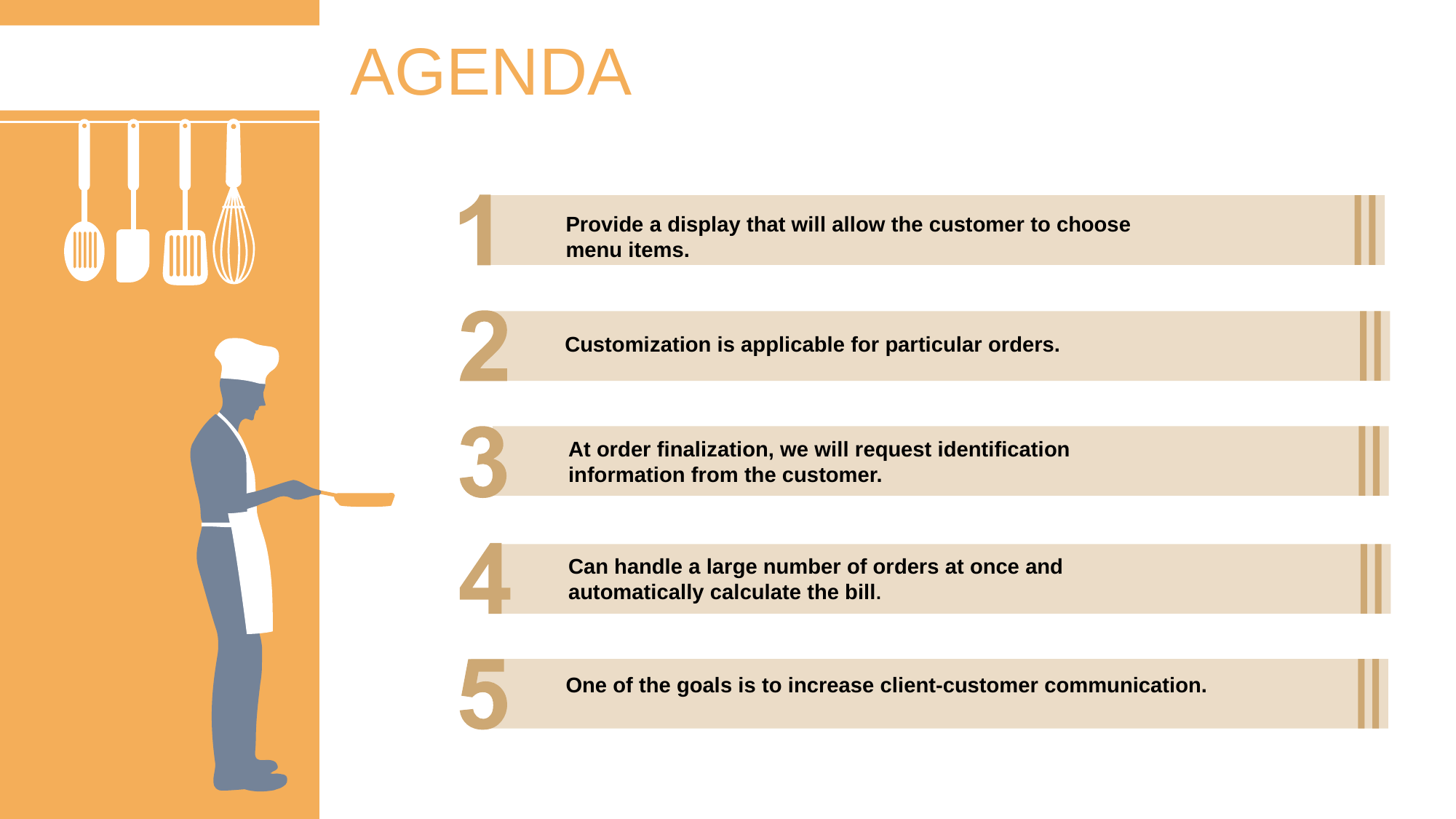

AGENDA

Provide a display that will allow the customer to choose menu items.

Customization is applicable for particular orders.

At order finalization, we will request identification information from the customer.

Can handle a large number of orders at once and automatically calculate the bill.

One of the goals is to increase client-customer communication.